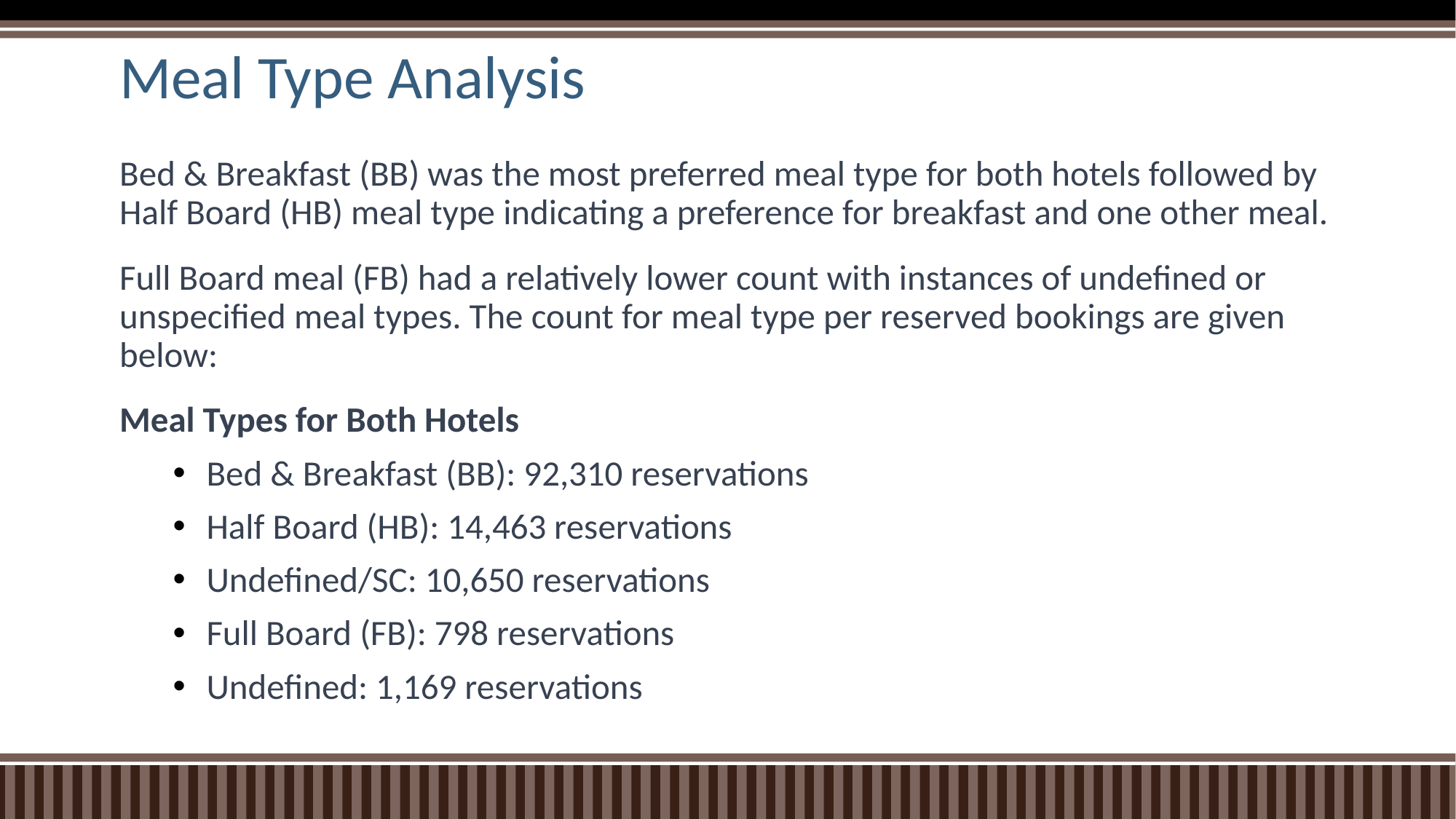

# Meal Type Analysis
Bed & Breakfast (BB) was the most preferred meal type for both hotels followed by Half Board (HB) meal type indicating a preference for breakfast and one other meal.
Full Board meal (FB) had a relatively lower count with instances of undefined or unspecified meal types. The count for meal type per reserved bookings are given below:
Meal Types for Both Hotels
Bed & Breakfast (BB): 92,310 reservations
Half Board (HB): 14,463 reservations
Undefined/SC: 10,650 reservations
Full Board (FB): 798 reservations
Undefined: 1,169 reservations